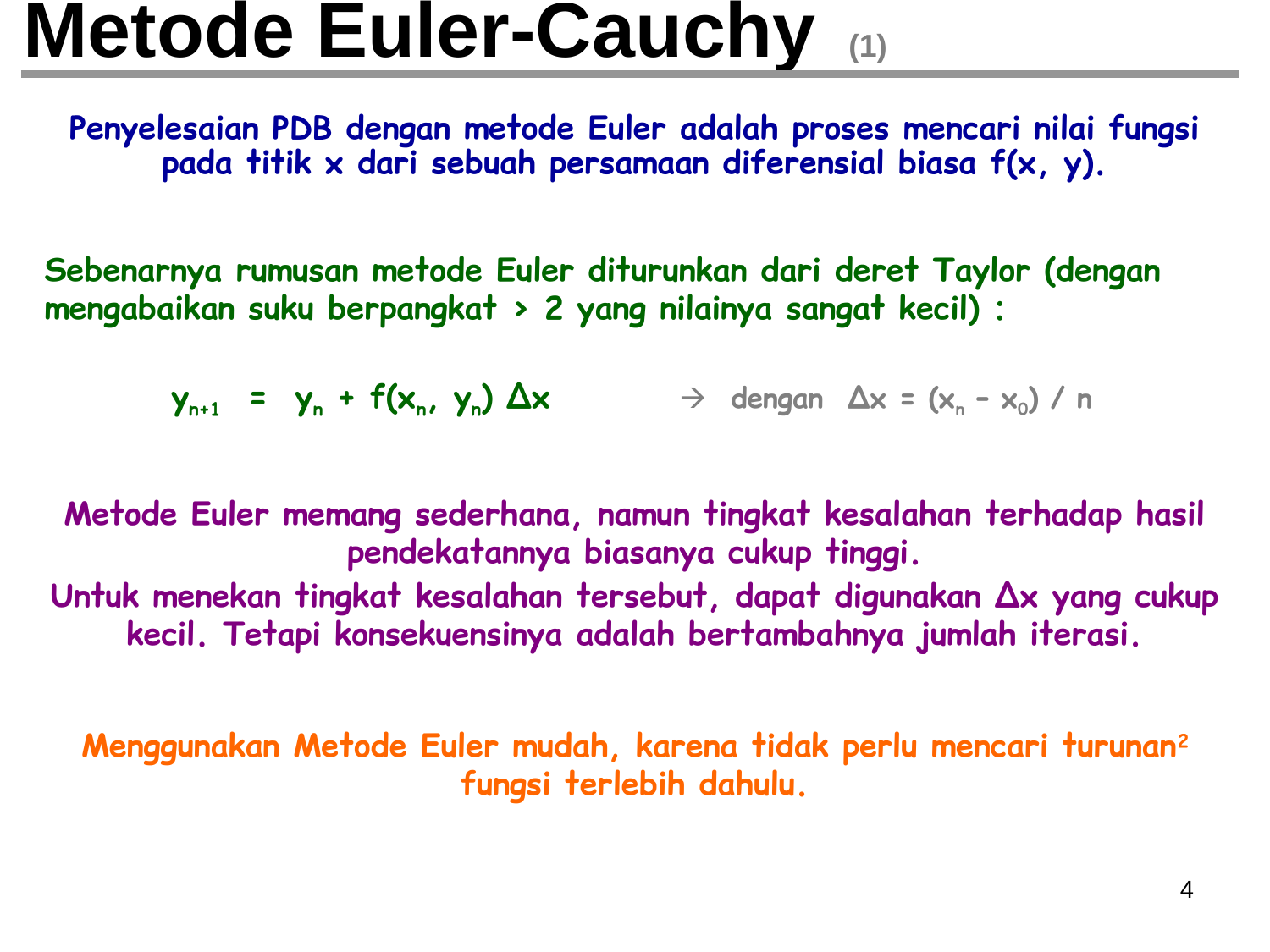

# Metode Euler-Cauchy    (1)
Penyelesaian PDB dengan metode Euler adalah proses mencari nilai fungsi pada titik x dari sebuah persamaan diferensial biasa f(x, y).
Sebenarnya rumusan metode Euler diturunkan dari deret Taylor (dengan mengabaikan suku berpangkat > 2 yang nilainya sangat kecil) :

	yn+1  =  yn + f(xn, yn) ∆x		🡪  dengan  ∆x = (xn – x0) / n
Metode Euler memang sederhana, namun tingkat kesalahan terhadap hasil pendekatannya biasanya cukup tinggi.
Untuk menekan tingkat kesalahan tersebut, dapat digunakan ∆x yang cukup kecil. Tetapi konsekuensinya adalah bertambahnya jumlah iterasi.
Menggunakan Metode Euler mudah, karena tidak perlu mencari turunan2 fungsi terlebih dahulu.
4